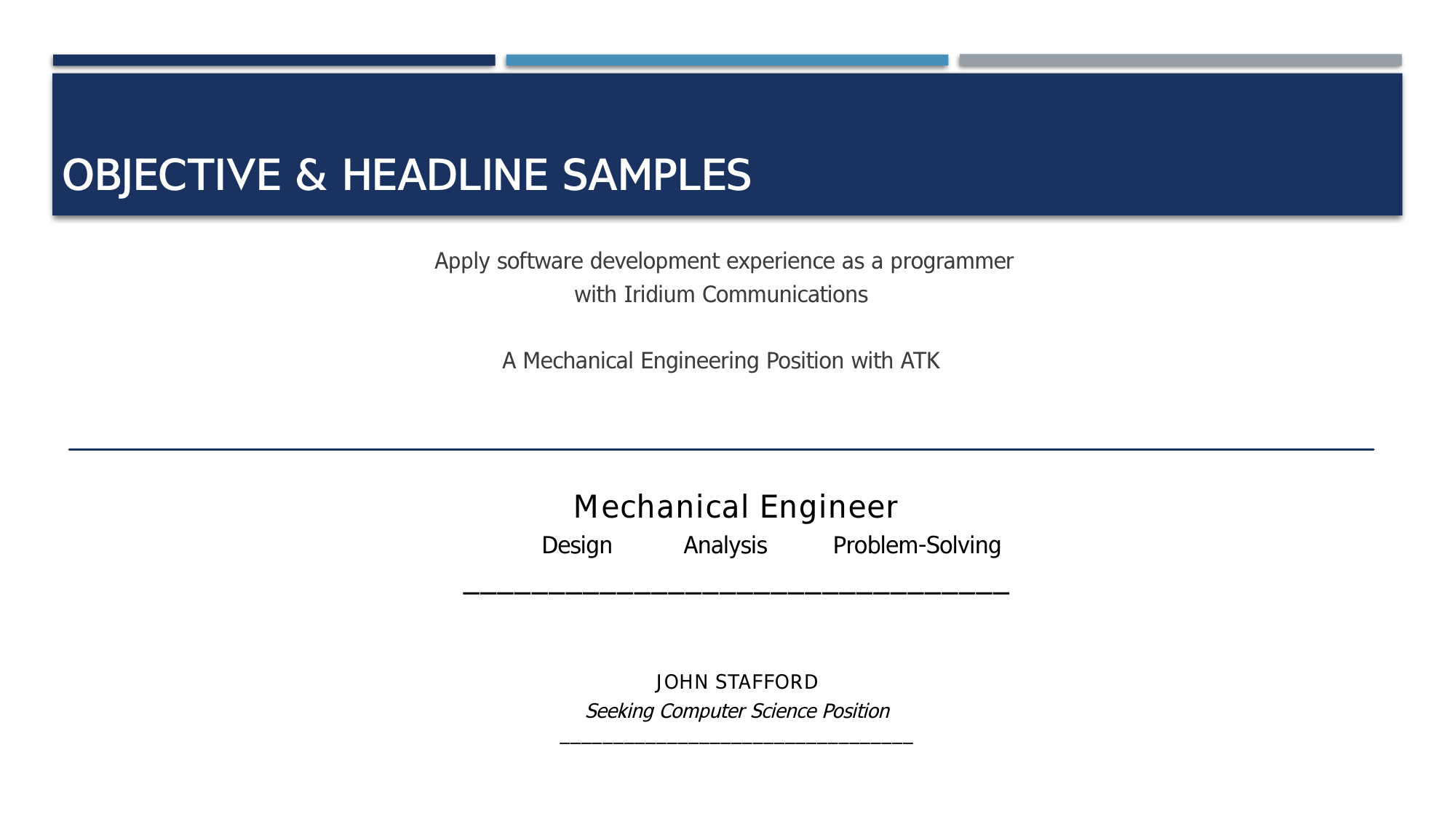

# Objective & headline samples

  Apply software development experience as a programmer
with Iridium Communications

A Mechanical Engineering Position with ATK

Mechanical Engineer
    	Design 	Analysis	 Problem-Solving
________________________________

JOHN STAFFORD
Seeking Computer Science Position
_________________________________